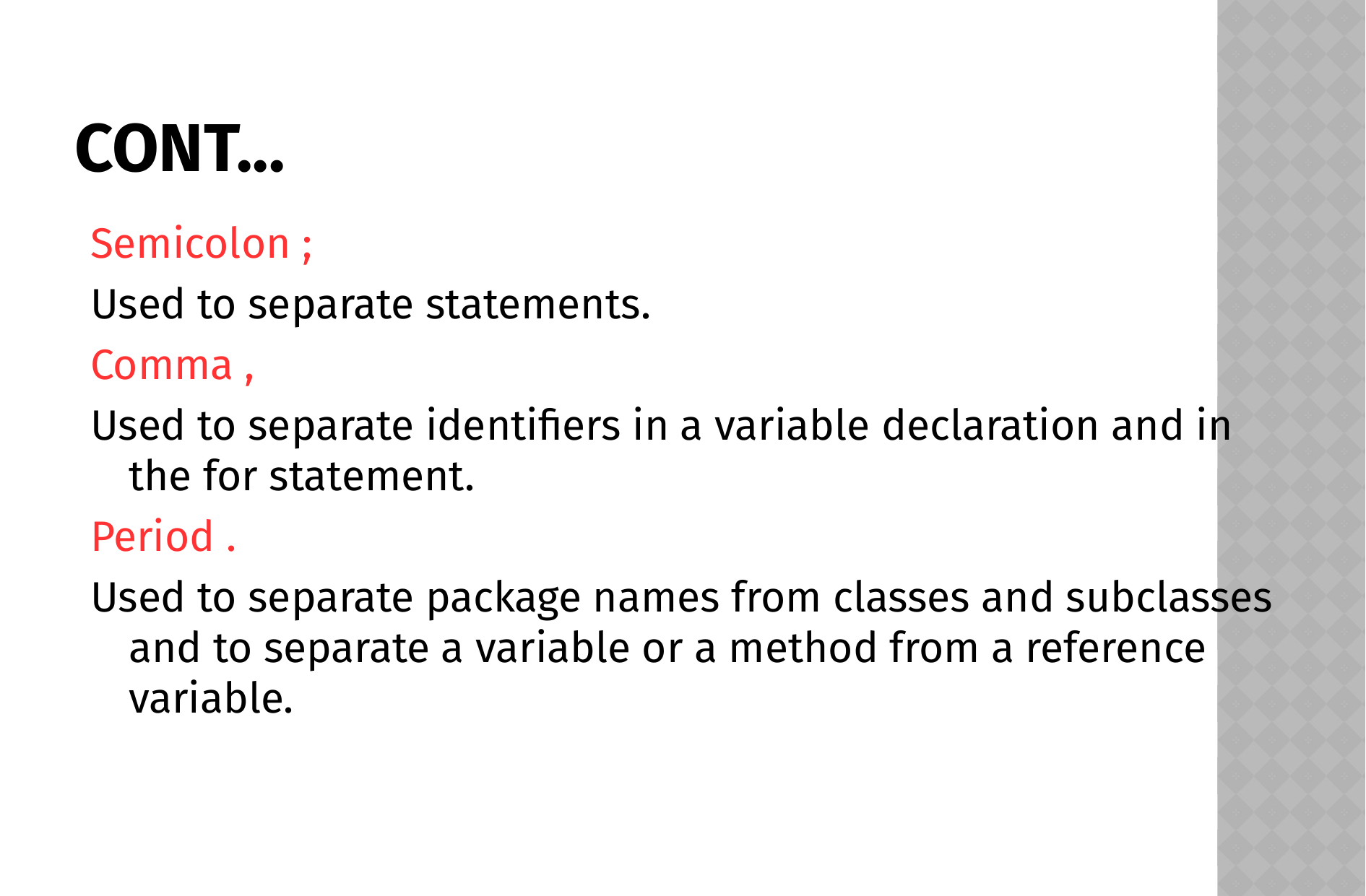

# Cont...
Semicolon ;
Used to separate statements.
Comma ,
Used to separate identifiers in a variable declaration and in the for statement.
Period .
Used to separate package names from classes and subclasses and to separate a variable or a method from a reference variable.